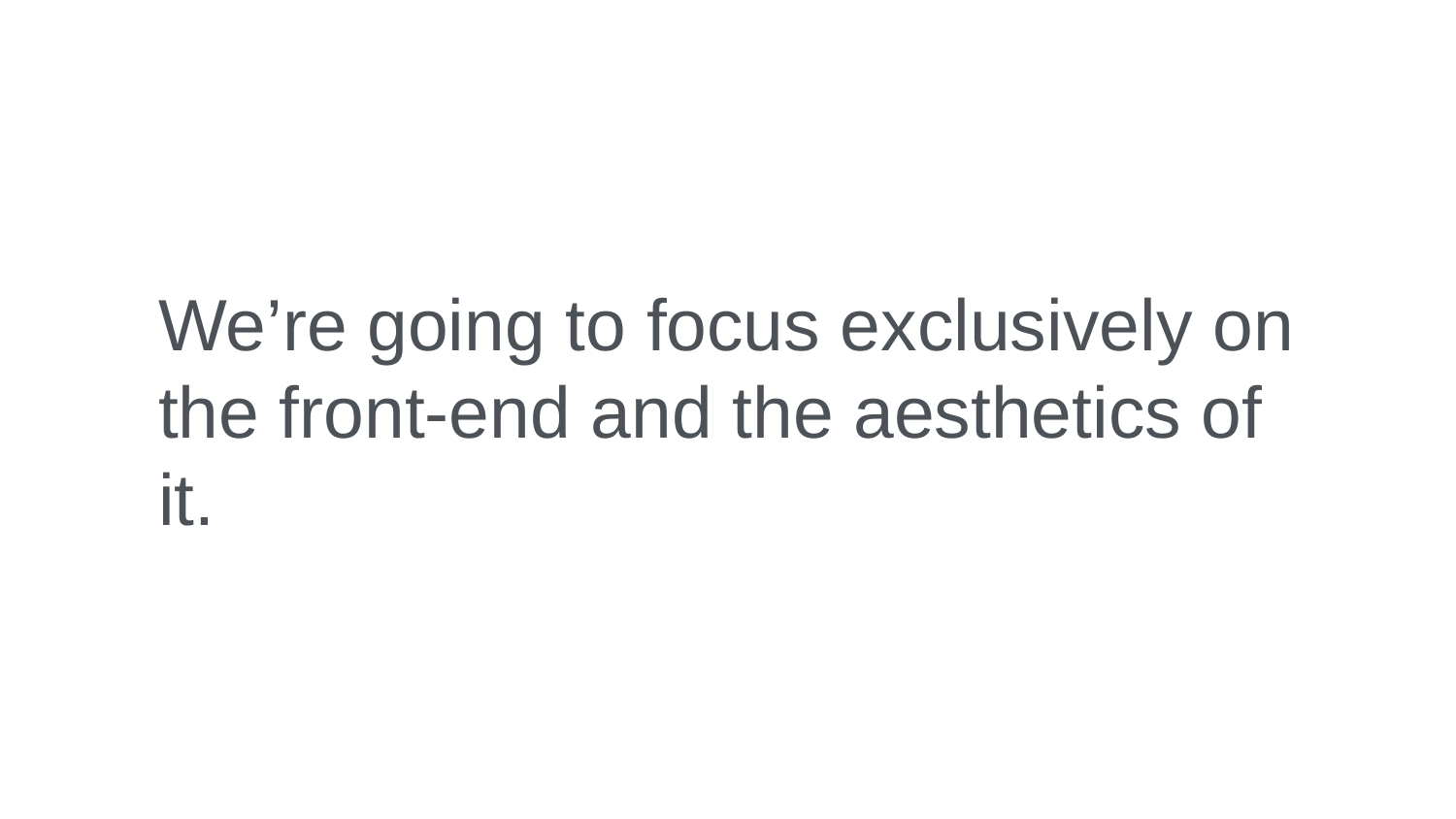

We’re going to focus exclusively on the front-end and the aesthetics of it.